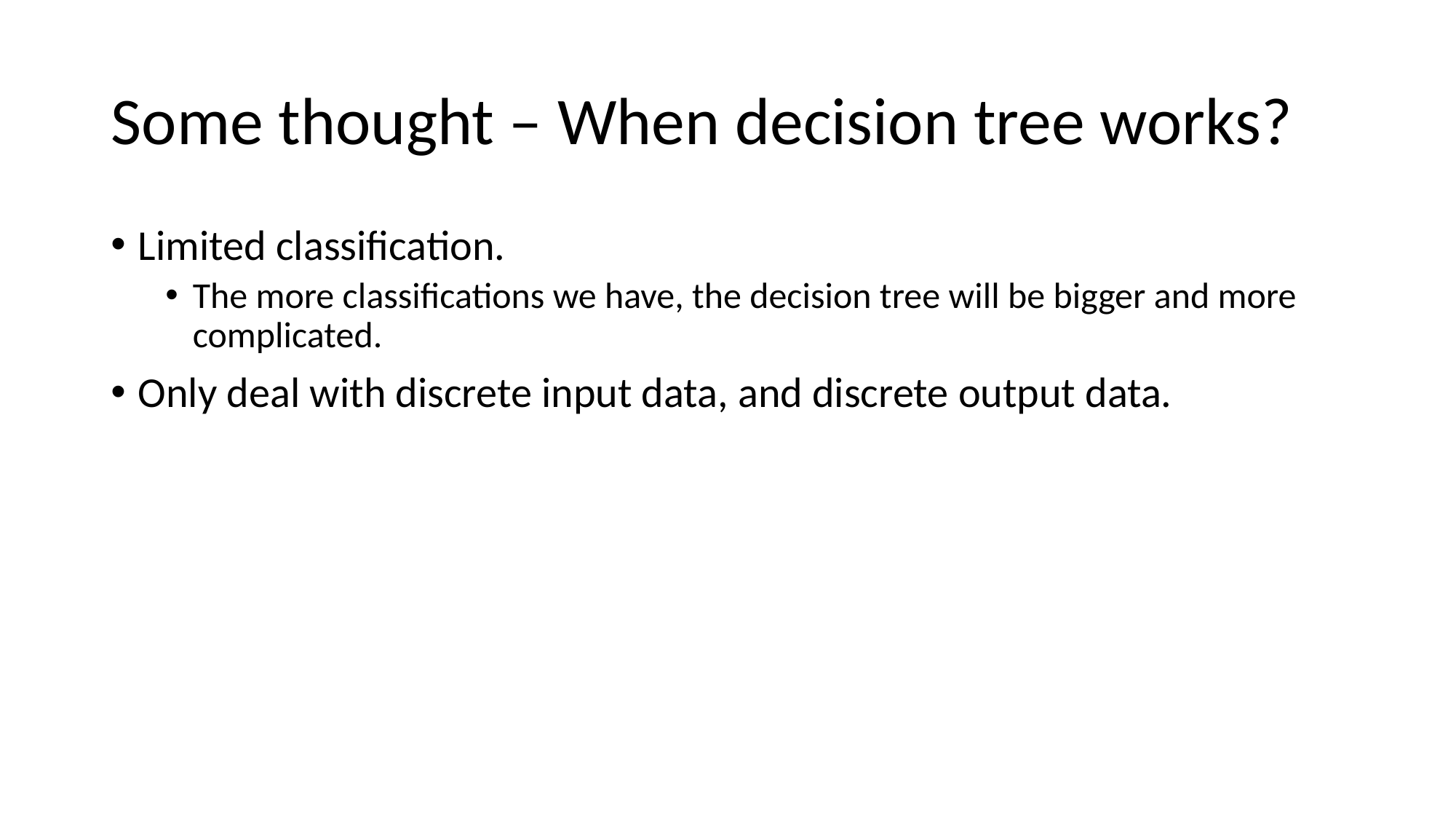

# Some thought – When decision tree works?
Limited classification.
The more classifications we have, the decision tree will be bigger and more complicated.
Only deal with discrete input data, and discrete output data.